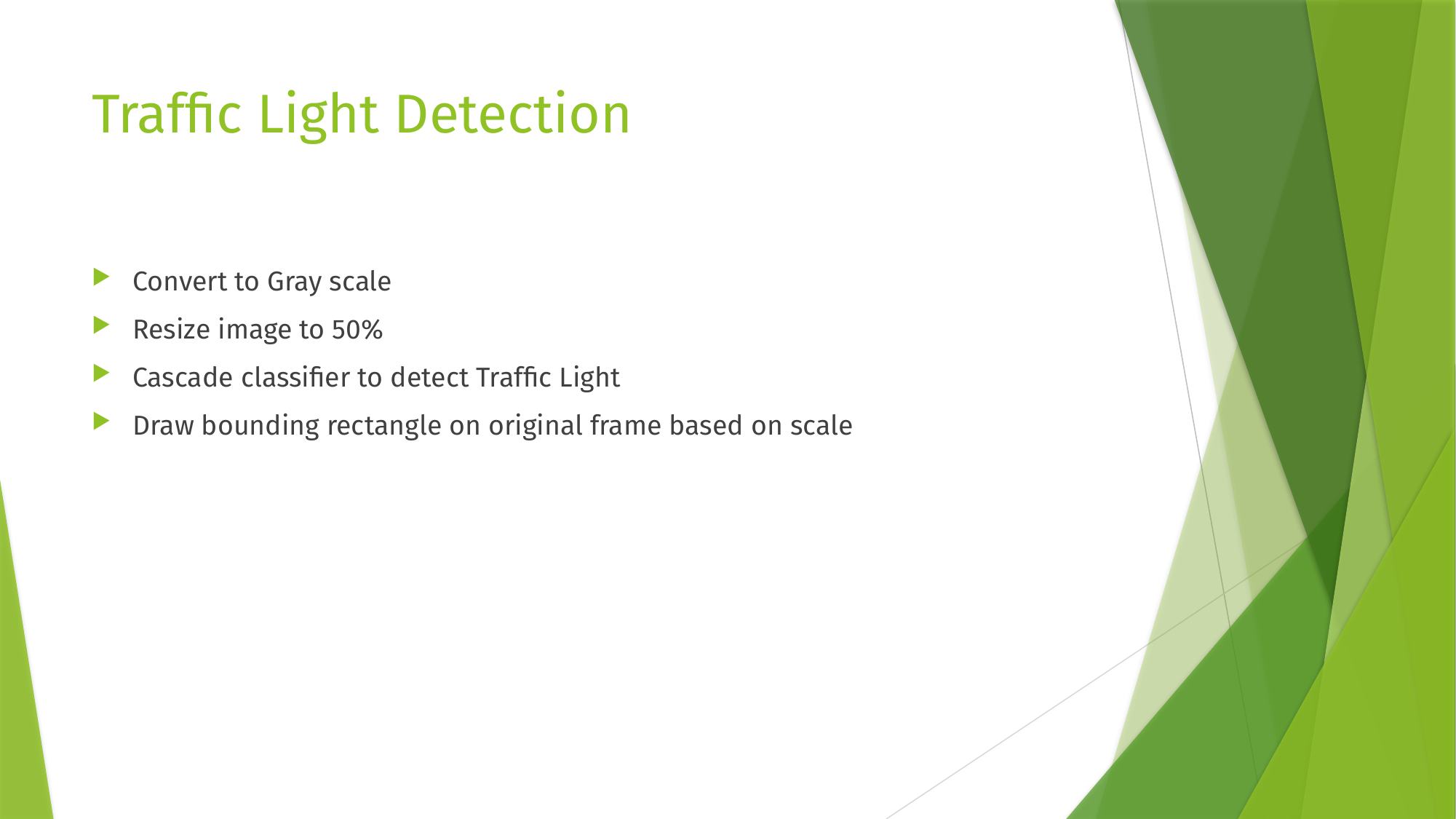

# Traffic Light Detection
Convert to Gray scale
Resize image to 50%
Cascade classifier to detect Traffic Light
Draw bounding rectangle on original frame based on scale